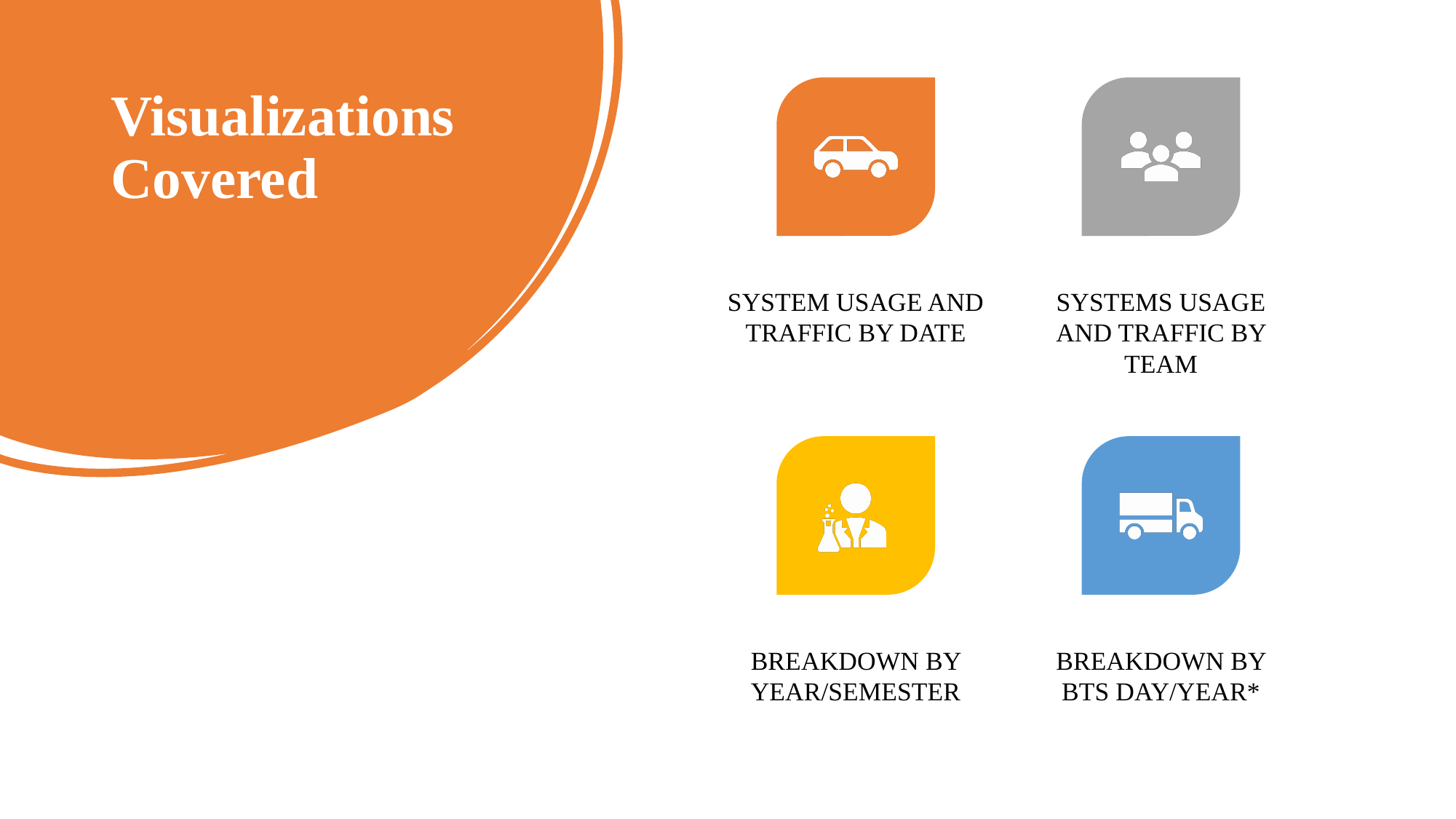

System usage and traffic by Date
Systems usage and traffic by team
Breakdown by year/semester
Breakdown by BTS Day/Year*
# Visualizations Covered